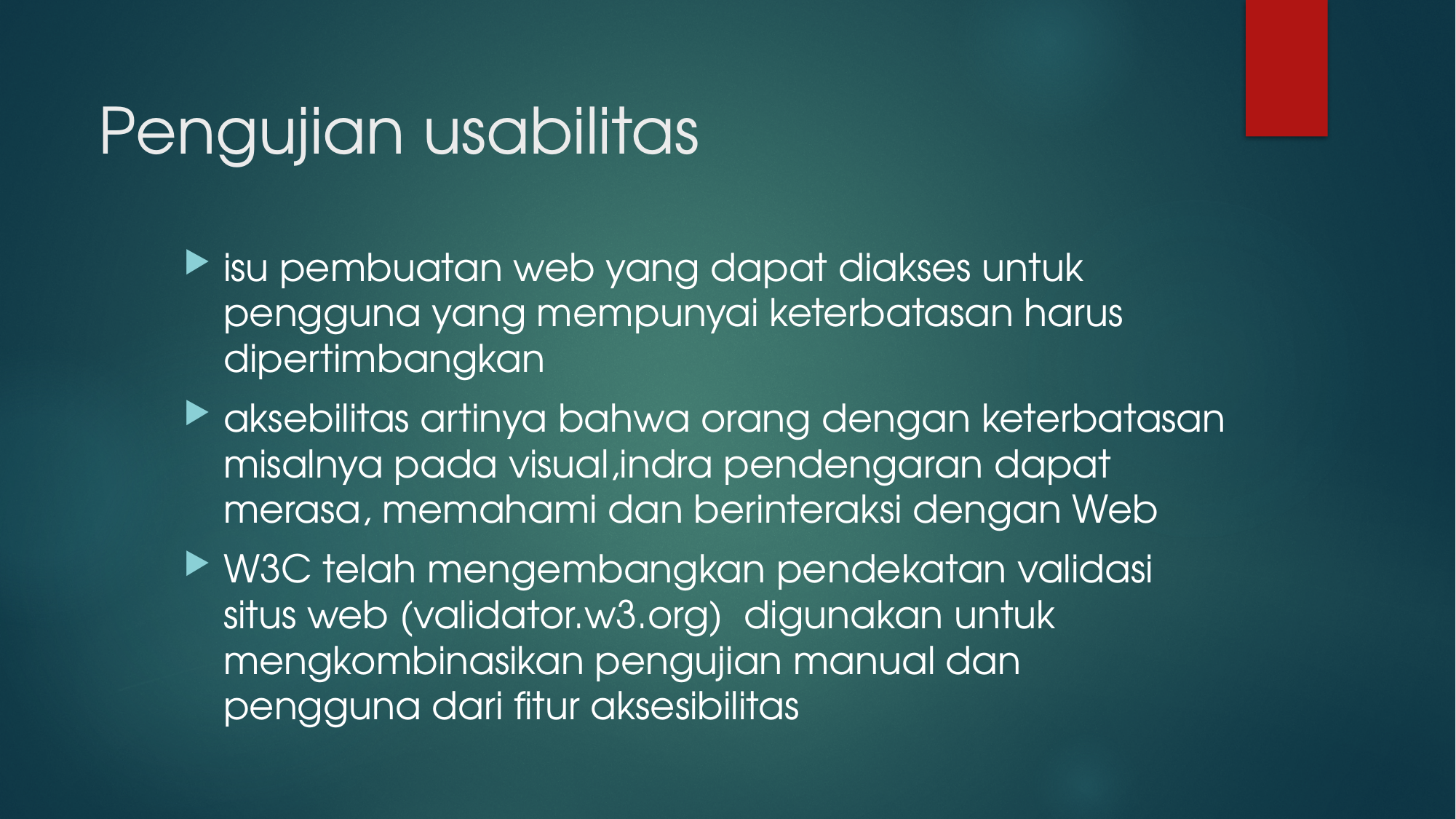

# Pengujian usabilitas
isu pembuatan web yang dapat diakses untuk pengguna yang mempunyai keterbatasan harus dipertimbangkan
aksebilitas artinya bahwa orang dengan keterbatasan misalnya pada visual,indra pendengaran dapat merasa, memahami dan berinteraksi dengan Web
W3C telah mengembangkan pendekatan validasi situs web (validator.w3.org)  digunakan untuk mengkombinasikan pengujian manual dan pengguna dari fitur aksesibilitas